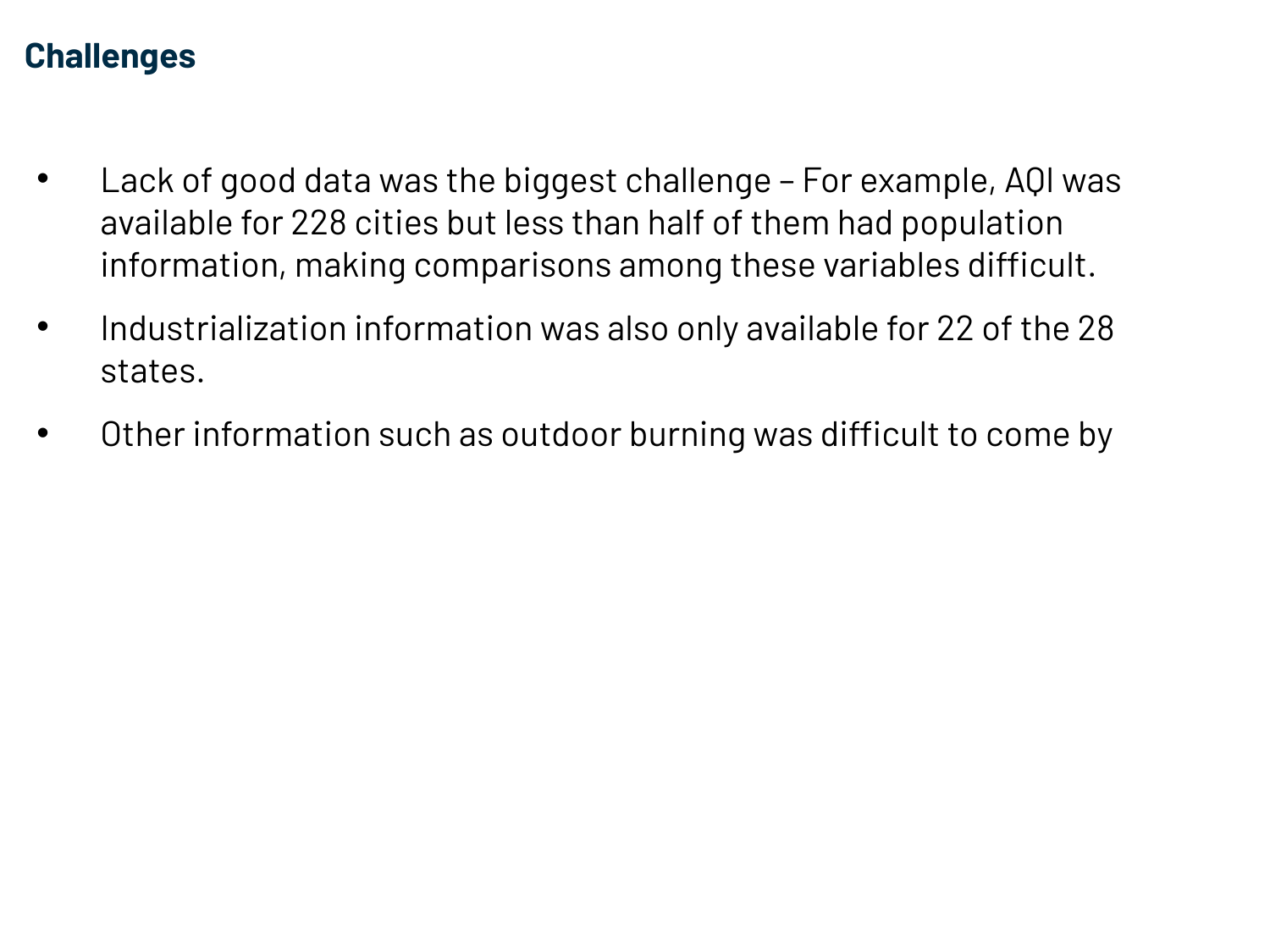

# Challenges
Lack of good data was the biggest challenge – For example, AQI was available for 228 cities but less than half of them had population information, making comparisons among these variables difficult.
Industrialization information was also only available for 22 of the 28 states.
Other information such as outdoor burning was difficult to come by